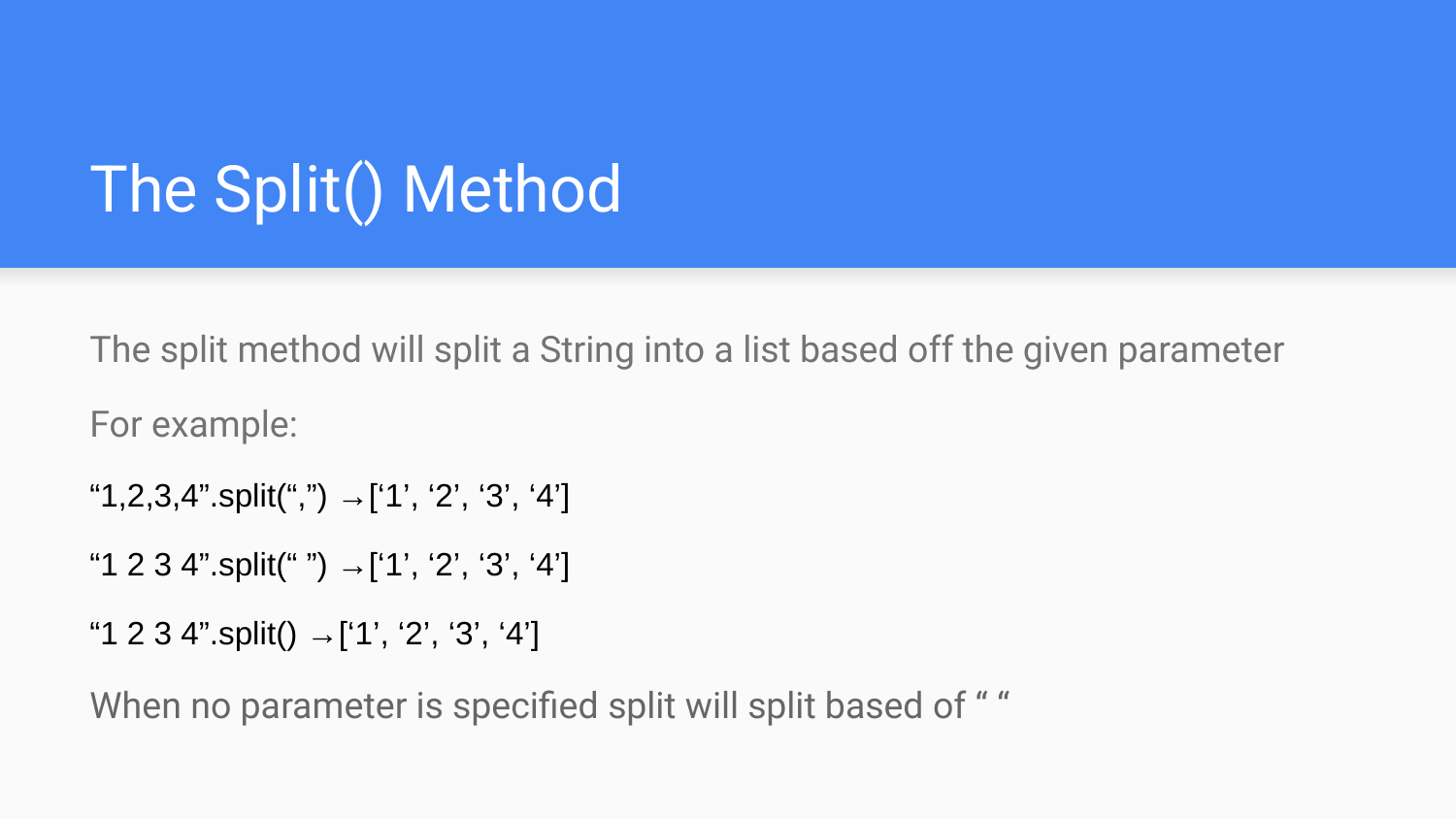

# The Split() Method
The split method will split a String into a list based off the given parameter
For example:
“1,2,3,4”.split(“,”) →[‘1’, ‘2’, ‘3’, ‘4’]
“1 2 3 4”.split(“ ”) →[‘1’, ‘2’, ‘3’, ‘4’]
“1 2 3 4”.split() →[‘1’, ‘2’, ‘3’, ‘4’]
When no parameter is specified split will split based of “ “